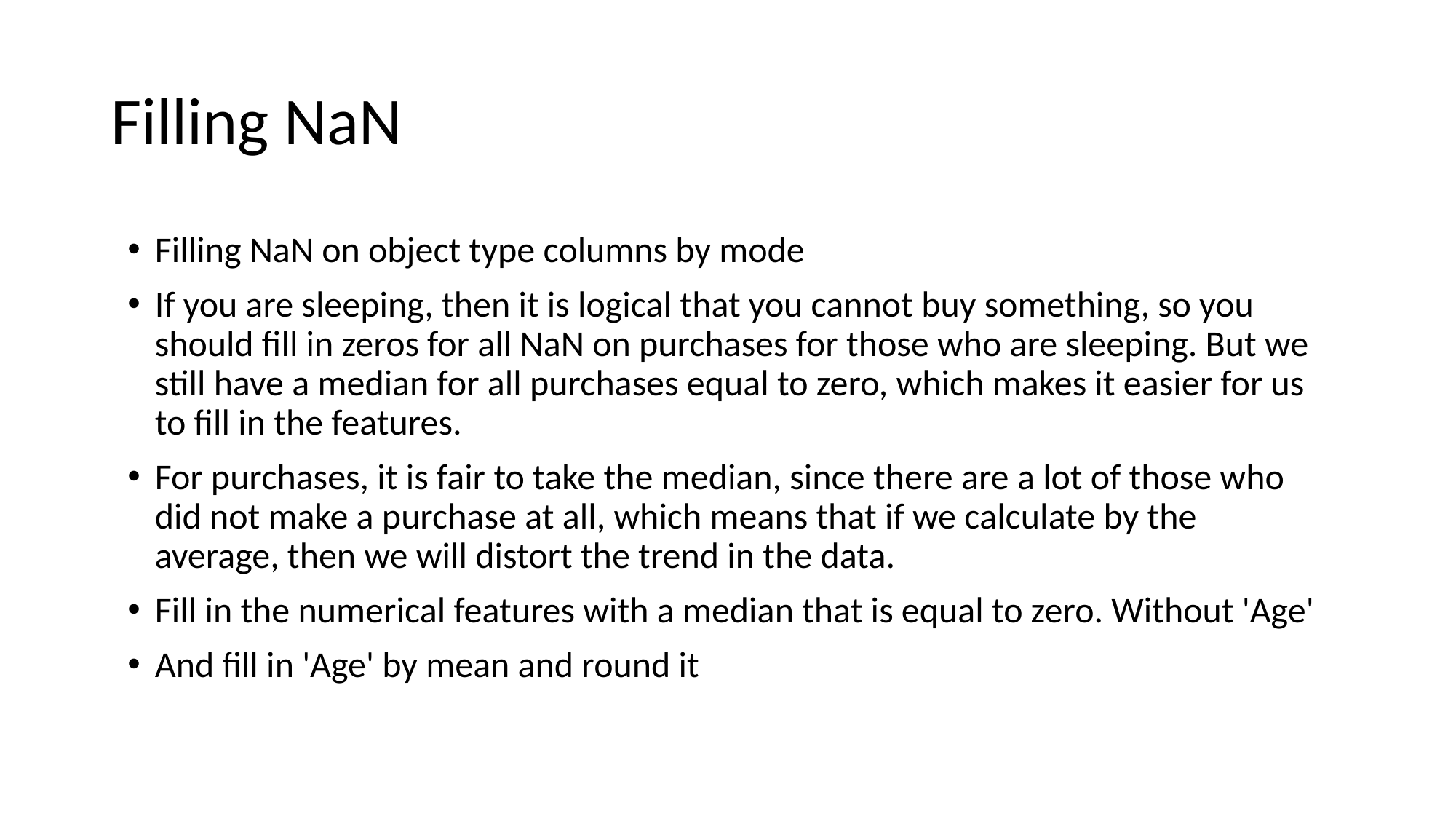

# Filling NaN
Filling NaN on object type columns by mode
If you are sleeping, then it is logical that you cannot buy something, so you should fill in zeros for all NaN on purchases for those who are sleeping. But we still have a median for all purchases equal to zero, which makes it easier for us to fill in the features.
For purchases, it is fair to take the median, since there are a lot of those who did not make a purchase at all, which means that if we calculate by the average, then we will distort the trend in the data.
Fill in the numerical features with a median that is equal to zero. Without 'Age'
And fill in 'Age' by mean and round it